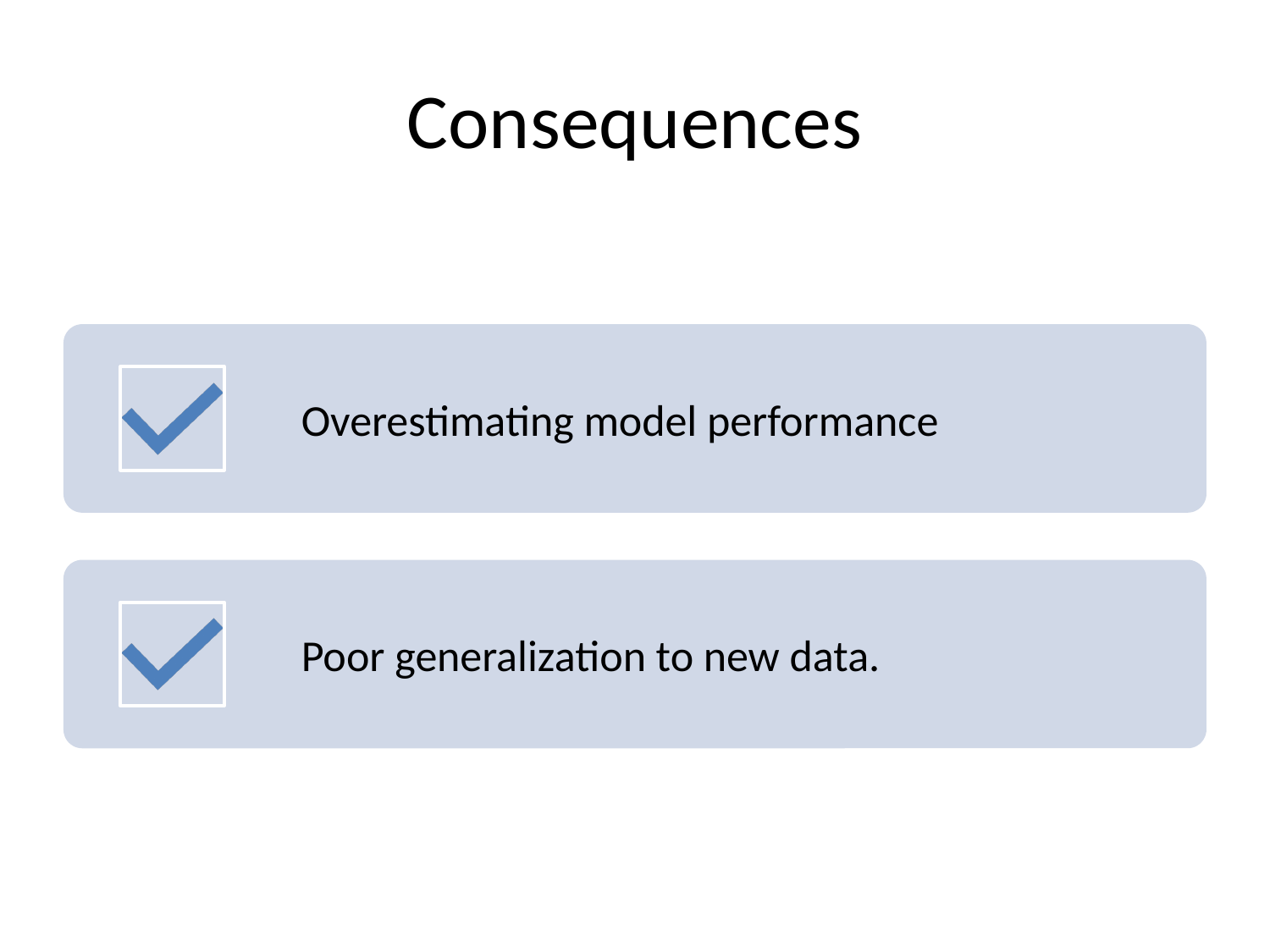

# Consequences
Overestimating model performance
Poor generalization to new data.